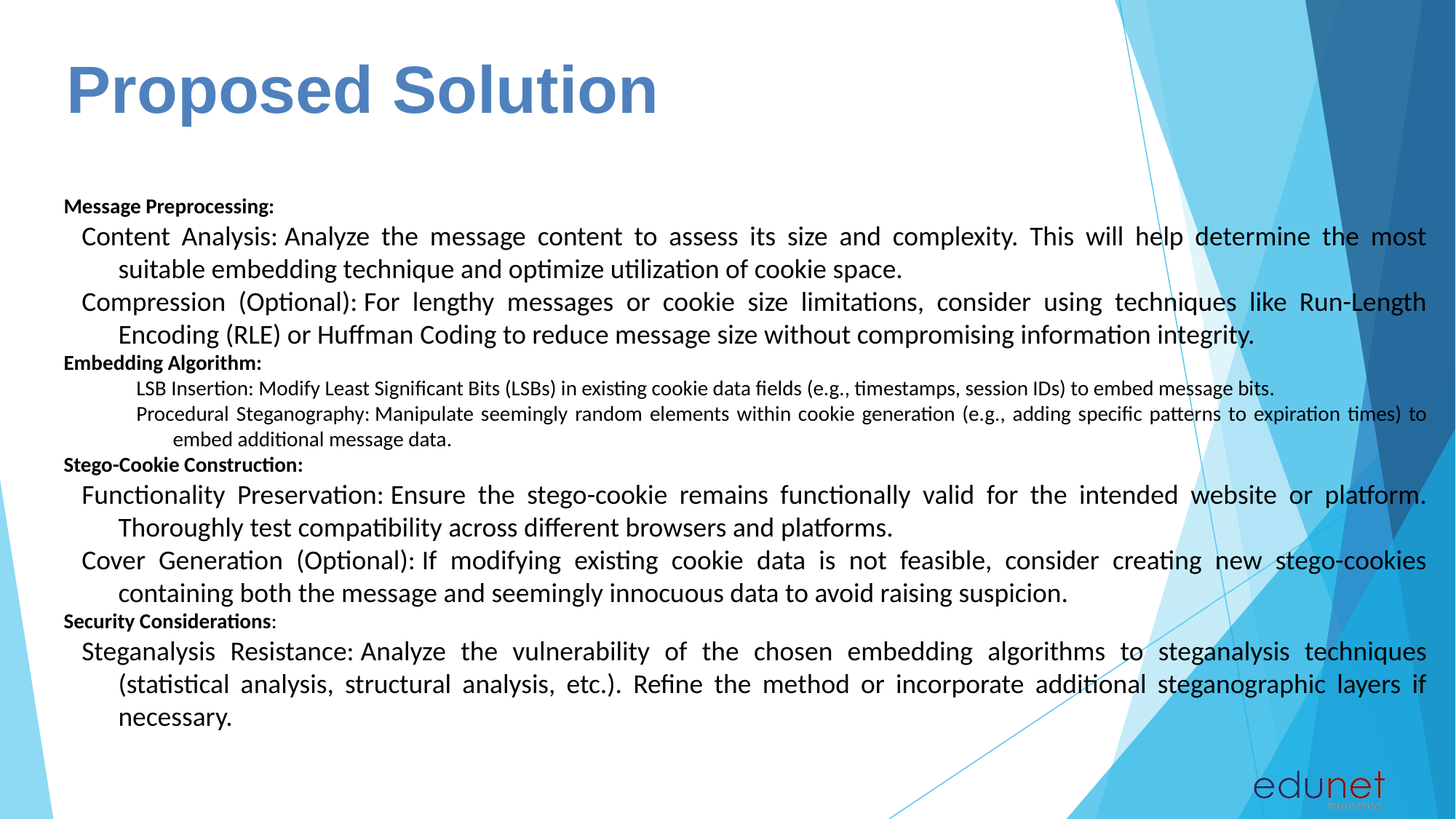

# Proposed Solution

Message Preprocessing:
Content Analysis: Analyze the message content to assess its size and complexity. This will help determine the most suitable embedding technique and optimize utilization of cookie space.
Compression (Optional): For lengthy messages or cookie size limitations, consider using techniques like Run-Length Encoding (RLE) or Huffman Coding to reduce message size without compromising information integrity.
Embedding Algorithm:
LSB Insertion: Modify Least Significant Bits (LSBs) in existing cookie data fields (e.g., timestamps, session IDs) to embed message bits.
Procedural Steganography: Manipulate seemingly random elements within cookie generation (e.g., adding specific patterns to expiration times) to embed additional message data.
Stego-Cookie Construction:
Functionality Preservation: Ensure the stego-cookie remains functionally valid for the intended website or platform. Thoroughly test compatibility across different browsers and platforms.
Cover Generation (Optional): If modifying existing cookie data is not feasible, consider creating new stego-cookies containing both the message and seemingly innocuous data to avoid raising suspicion.
Security Considerations:
Steganalysis Resistance: Analyze the vulnerability of the chosen embedding algorithms to steganalysis techniques (statistical analysis, structural analysis, etc.). Refine the method or incorporate additional steganographic layers if necessary.